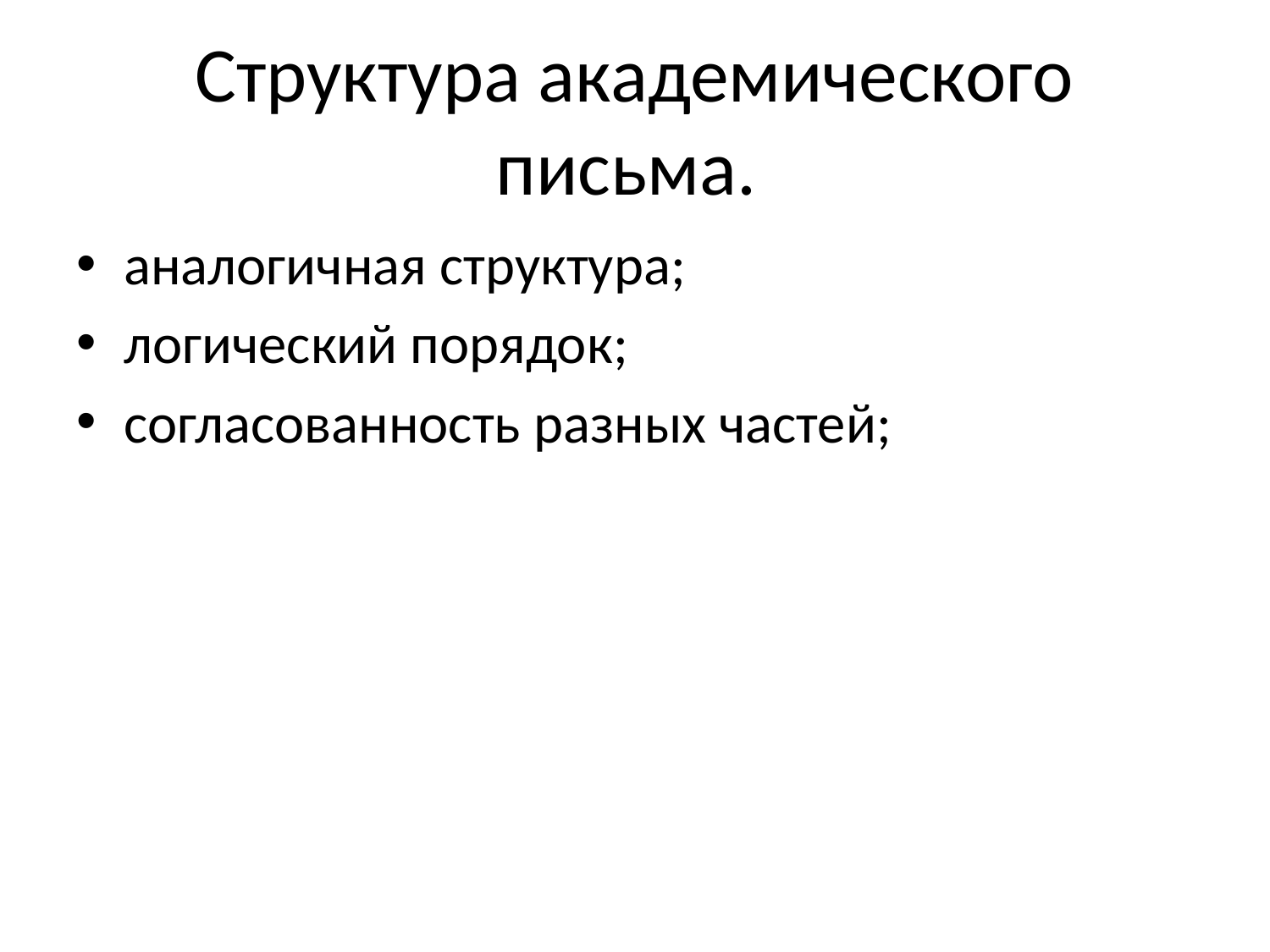

# Структура академического письма.
аналогичная структура;
логический порядок;
согласованность разных частей;